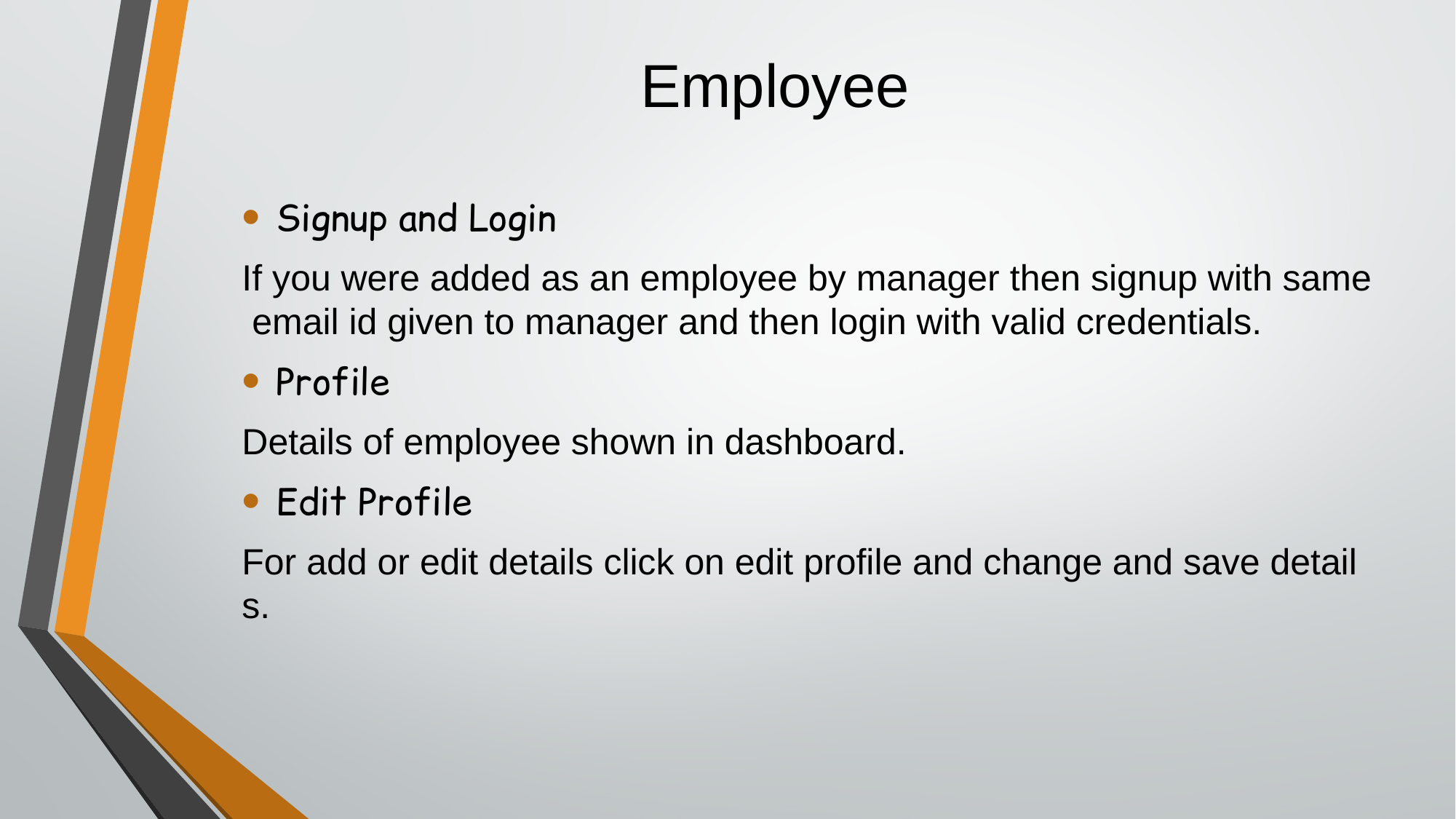

# Employee
Signup and Login
If you were added as an employee by manager then signup with same email id given to manager and then login with valid credentials.
Profile
Details of employee shown in dashboard.
Edit Profile
For add or edit details click on edit profile and change and save details.